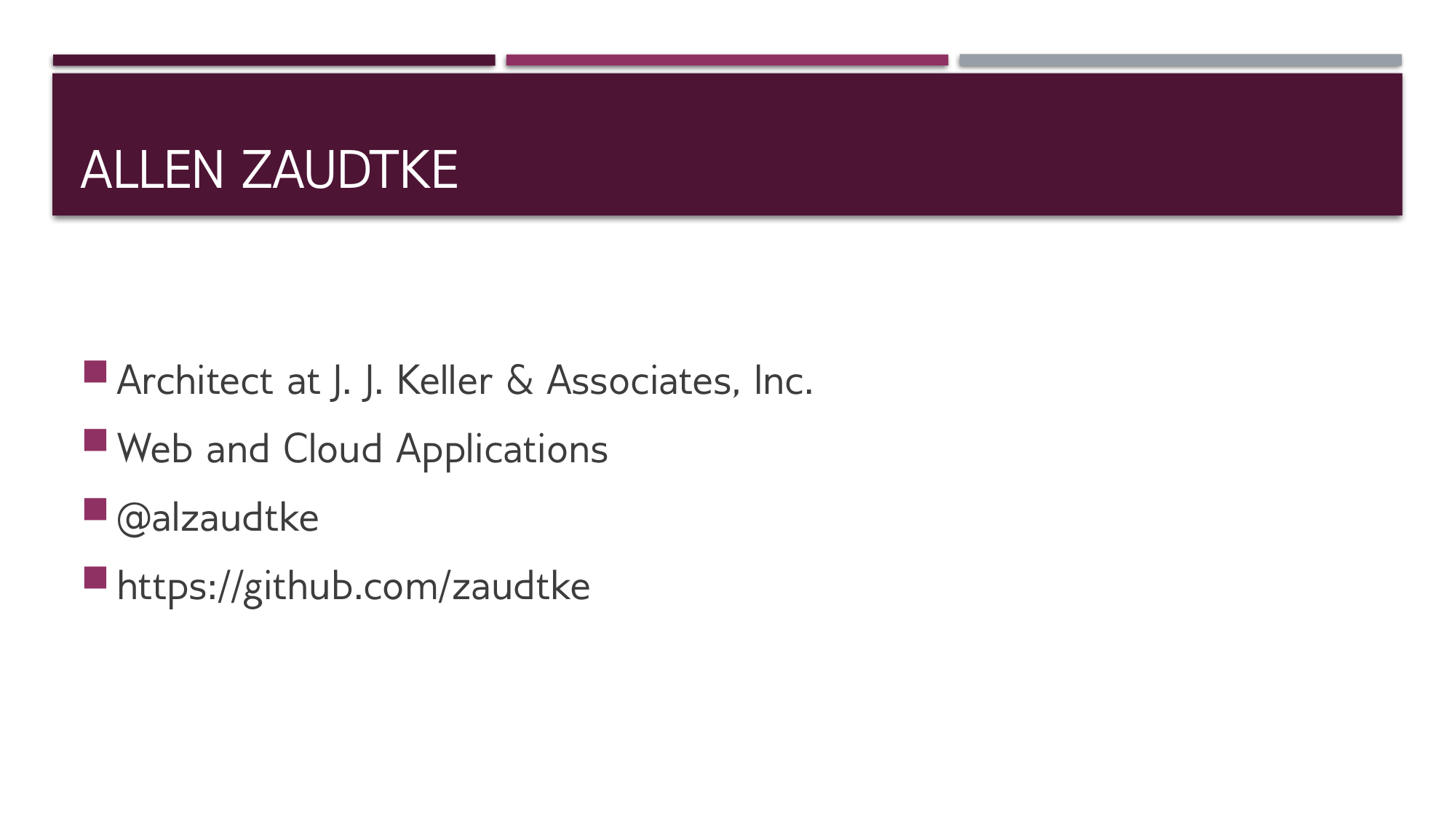

# Allen Zaudtke
Architect at J. J. Keller & Associates, Inc.
Web and Cloud Applications
@alzaudtke
https://github.com/zaudtke